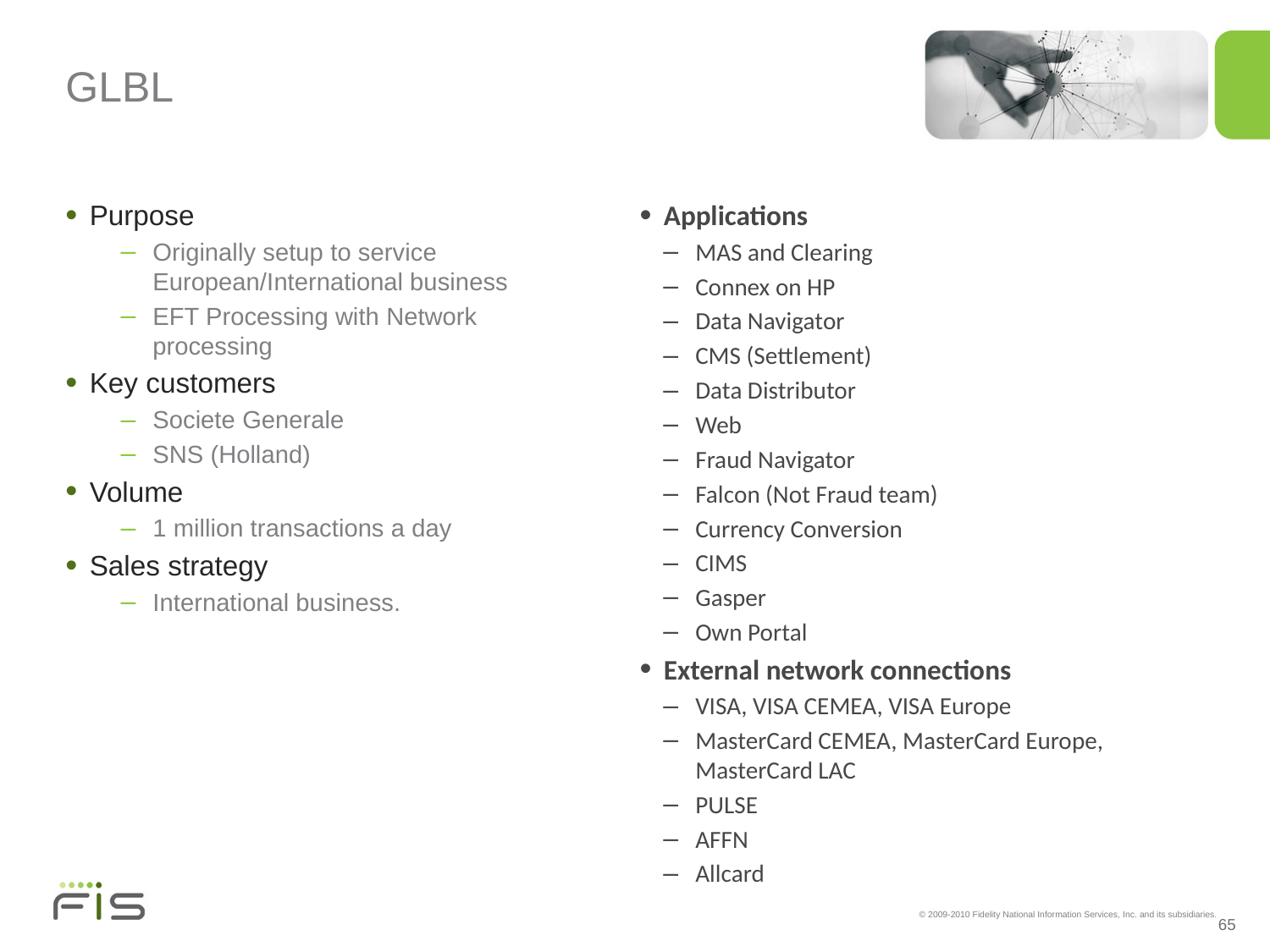

# GLBL
Purpose
Originally setup to service European/International business
EFT Processing with Network processing
Key customers
Societe Generale
SNS (Holland)
Volume
1 million transactions a day
Sales strategy
International business.
Applications
MAS and Clearing
Connex on HP
Data Navigator
CMS (Settlement)
Data Distributor
Web
Fraud Navigator
Falcon (Not Fraud team)
Currency Conversion
CIMS
Gasper
Own Portal
External network connections
VISA, VISA CEMEA, VISA Europe
MasterCard CEMEA, MasterCard Europe, MasterCard LAC
PULSE
AFFN
Allcard

65